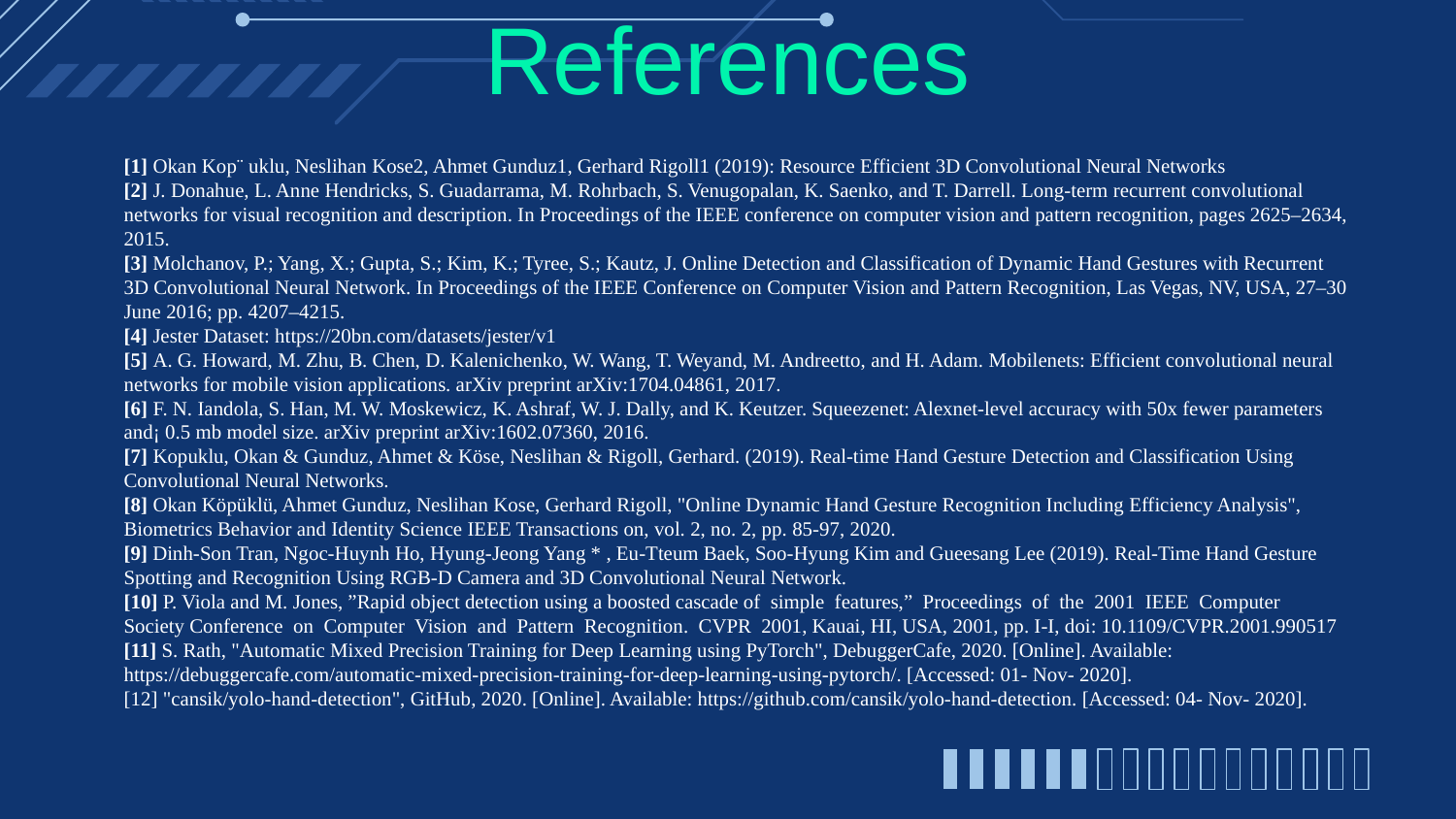

# References
[1] Okan Kop¨ uklu, Neslihan Kose2, Ahmet Gunduz1, Gerhard Rigoll1 (2019): Resource Efficient 3D Convolutional Neural Networks
[2] J. Donahue, L. Anne Hendricks, S. Guadarrama, M. Rohrbach, S. Venugopalan, K. Saenko, and T. Darrell. Long-term recurrent convolutional networks for visual recognition and description. In Proceedings of the IEEE conference on computer vision and pattern recognition, pages 2625–2634, 2015.
[3] Molchanov, P.; Yang, X.; Gupta, S.; Kim, K.; Tyree, S.; Kautz, J. Online Detection and Classification of Dynamic Hand Gestures with Recurrent 3D Convolutional Neural Network. In Proceedings of the IEEE Conference on Computer Vision and Pattern Recognition, Las Vegas, NV, USA, 27–30 June 2016; pp. 4207–4215.
[4] Jester Dataset: https://20bn.com/datasets/jester/v1
[5] A. G. Howard, M. Zhu, B. Chen, D. Kalenichenko, W. Wang, T. Weyand, M. Andreetto, and H. Adam. Mobilenets: Efficient convolutional neural networks for mobile vision applications. arXiv preprint arXiv:1704.04861, 2017.
[6] F. N. Iandola, S. Han, M. W. Moskewicz, K. Ashraf, W. J. Dally, and K. Keutzer. Squeezenet: Alexnet-level accuracy with 50x fewer parameters and¡ 0.5 mb model size. arXiv preprint arXiv:1602.07360, 2016.
[7] Kopuklu, Okan & Gunduz, Ahmet & Köse, Neslihan & Rigoll, Gerhard. (2019). Real-time Hand Gesture Detection and Classification Using Convolutional Neural Networks.
[8] Okan Köpüklü, Ahmet Gunduz, Neslihan Kose, Gerhard Rigoll, "Online Dynamic Hand Gesture Recognition Including Efficiency Analysis", Biometrics Behavior and Identity Science IEEE Transactions on, vol. 2, no. 2, pp. 85-97, 2020.
[9] Dinh-Son Tran, Ngoc-Huynh Ho, Hyung-Jeong Yang * , Eu-Tteum Baek, Soo-Hyung Kim and Gueesang Lee (2019). Real-Time Hand Gesture Spotting and Recognition Using RGB-D Camera and 3D Convolutional Neural Network.
[10] P. Viola and M. Jones, ”Rapid object detection using a boosted cascade of  simple  features,”  Proceedings  of  the  2001  IEEE  Computer  Society Conference  on  Computer  Vision  and  Pattern  Recognition.  CVPR  2001, Kauai, HI, USA, 2001, pp. I-I, doi: 10.1109/CVPR.2001.990517
[11] S. Rath, "Automatic Mixed Precision Training for Deep Learning using PyTorch", DebuggerCafe, 2020. [Online]. Available: https://debuggercafe.com/automatic-mixed-precision-training-for-deep-learning-using-pytorch/. [Accessed: 01- Nov- 2020].
[12] "cansik/yolo-hand-detection", GitHub, 2020. [Online]. Available: https://github.com/cansik/yolo-hand-detection. [Accessed: 04- Nov- 2020].